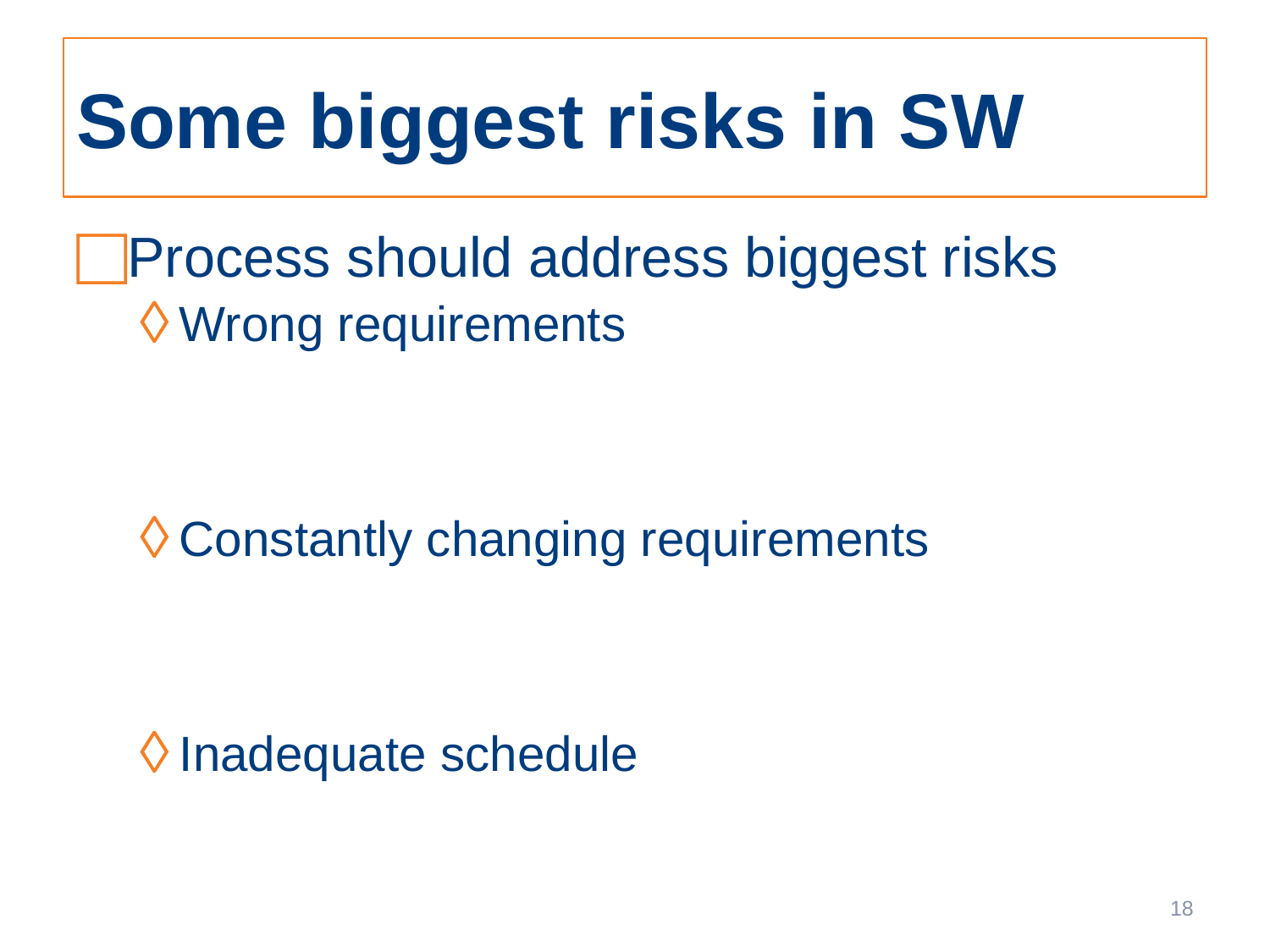

# Some biggest risks in SW
Process should address biggest risks
Wrong requirements

Constantly changing requirements

Inadequate schedule

18